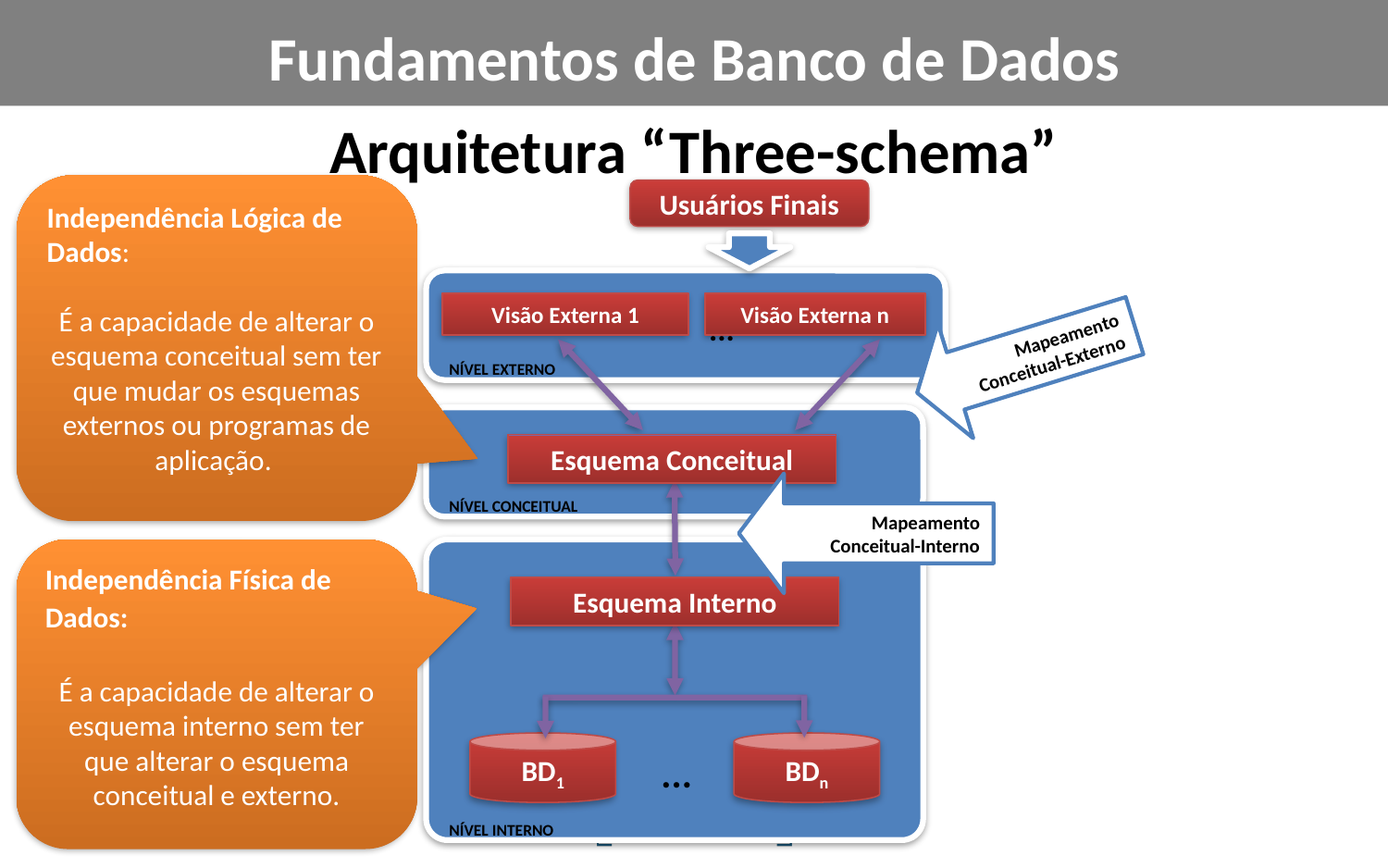

Fundamentos de Banco de Dados
# Arquitetura “Three-schema”
Independência Lógica de Dados:

É a capacidade de alterar o esquema conceitual sem ter que mudar os esquemas externos ou programas de aplicação.
Usuários Finais

Visão Externa 1
Visão Externa n
Mapeamento
Conceitual-Externo
...

NÍVEL EXTERNO

Esquema Conceitual
Mapeamento
 Conceitual-Interno

NÍVEL CONCEITUAL
Independência Física de Dados:

É a capacidade de alterar o esquema interno sem ter que alterar o esquema conceitual e externo.

Esquema Interno

BD1
BDn
...
NÍVEL INTERNO